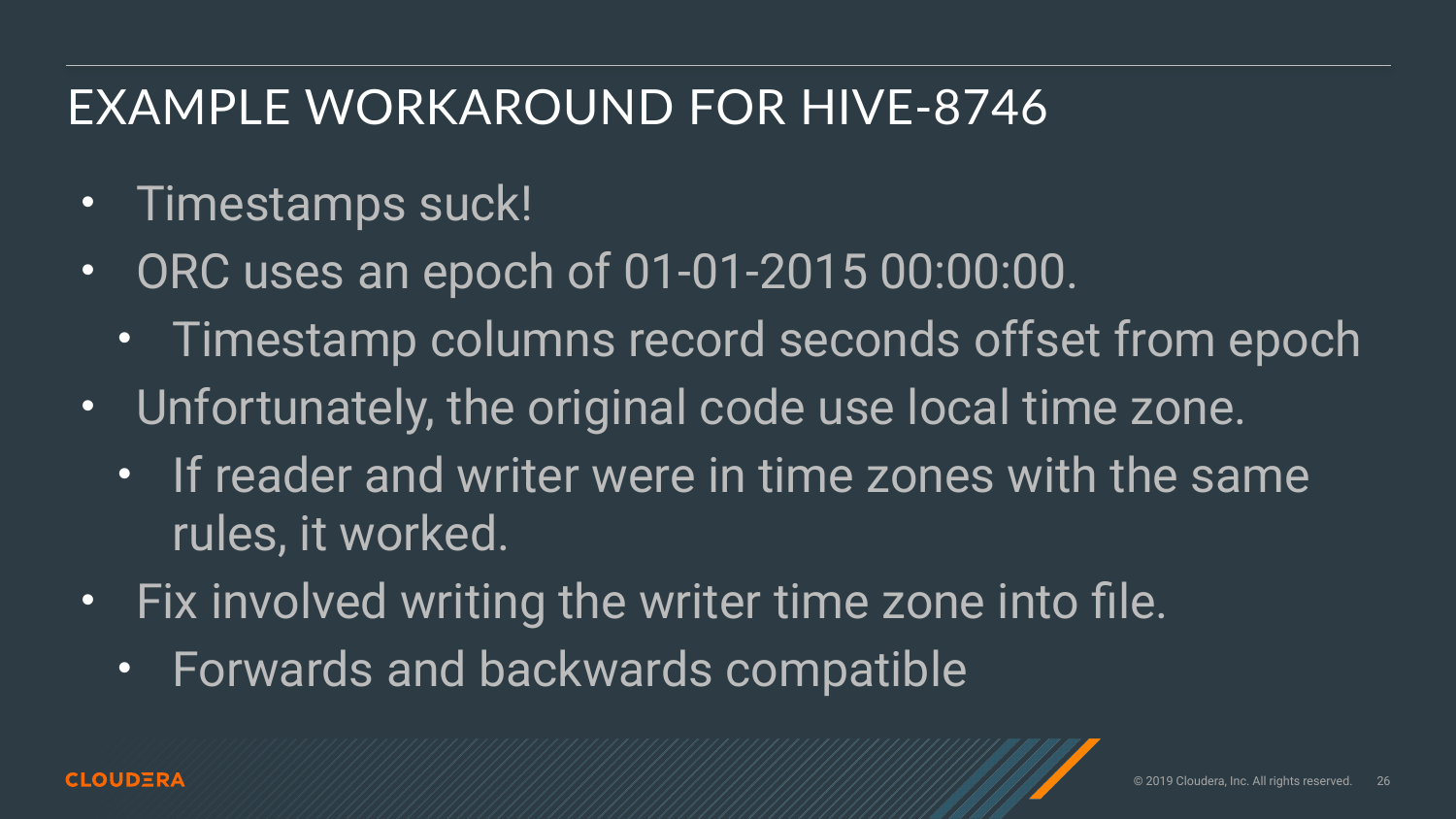

# EXAMPLE workaround for HIVE-8746
Timestamps suck!
ORC uses an epoch of 01-01-2015 00:00:00.
Timestamp columns record seconds offset from epoch
Unfortunately, the original code use local time zone.
If reader and writer were in time zones with the same rules, it worked.
Fix involved writing the writer time zone into file.
Forwards and backwards compatible